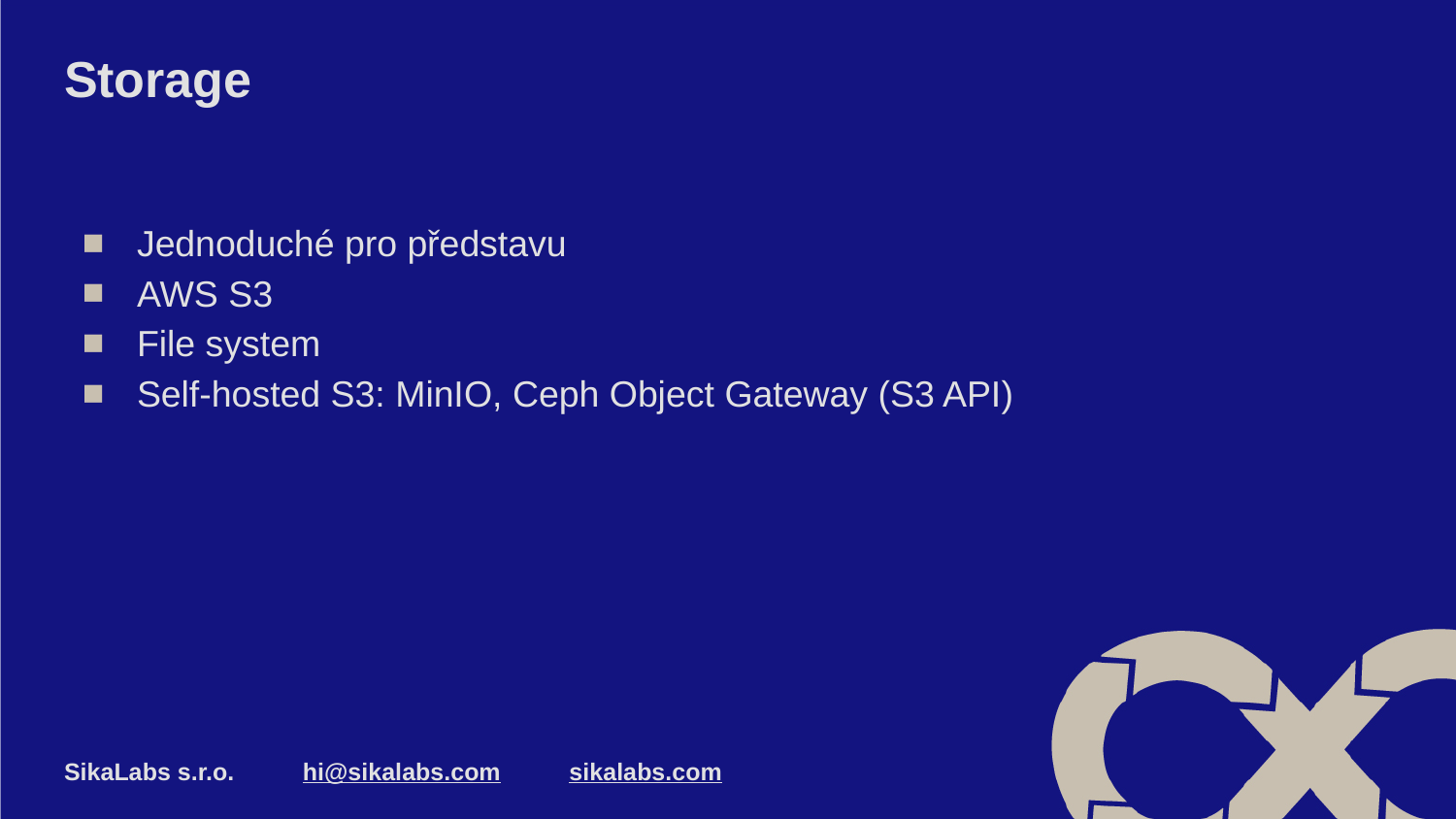

# Storage
Jednoduché pro představu
AWS S3
File system
Self-hosted S3: MinIO, Ceph Object Gateway (S3 API)